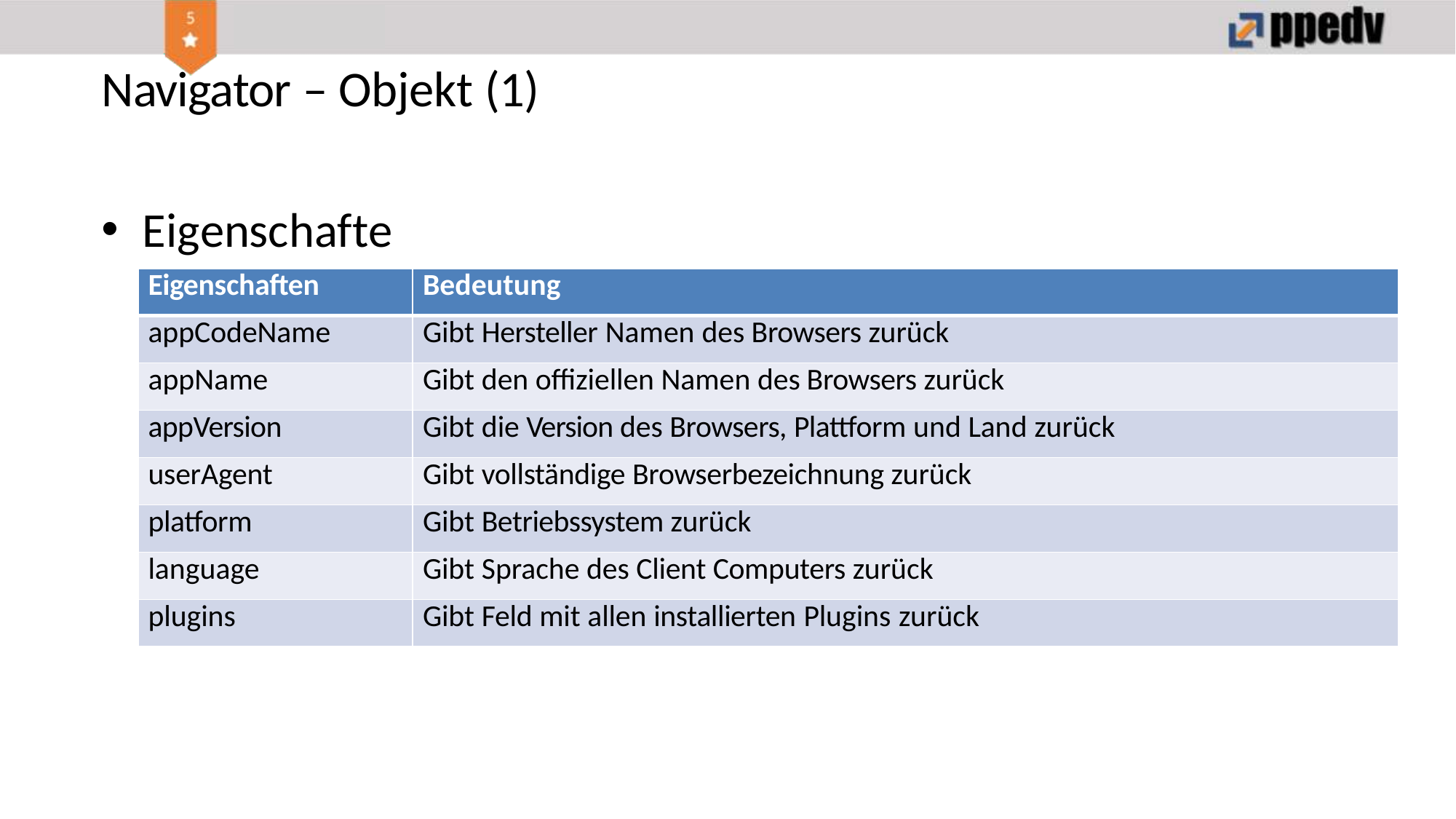

# Navigator – Objekt (1)
Eigenschaften
| Eigenschaften | Bedeutung |
| --- | --- |
| appCodeName | Gibt Hersteller Namen des Browsers zurück |
| appName | Gibt den offiziellen Namen des Browsers zurück |
| appVersion | Gibt die Version des Browsers, Plattform und Land zurück |
| userAgent | Gibt vollständige Browserbezeichnung zurück |
| platform | Gibt Betriebssystem zurück |
| language | Gibt Sprache des Client Computers zurück |
| plugins | Gibt Feld mit allen installierten Plugins zurück |